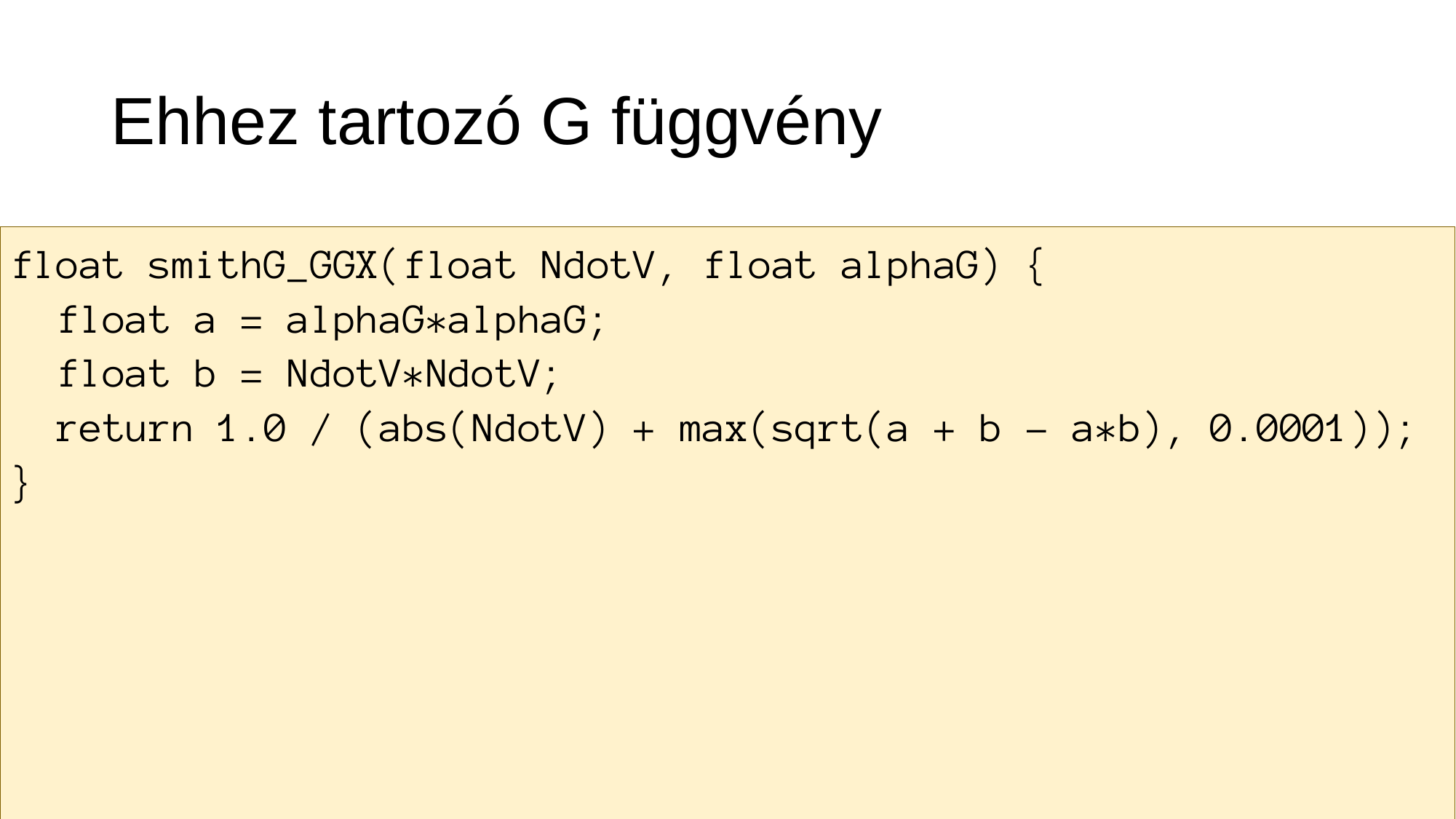

# Ehhez tartozó G függvény
float smithG_GGX(float NdotV, float alphaG) {
  float a = alphaG*alphaG;
  float b = NdotV*NdotV;
  return 1.0 / (abs(NdotV) + max(sqrt(a + b - a*b), 0.0001));
}